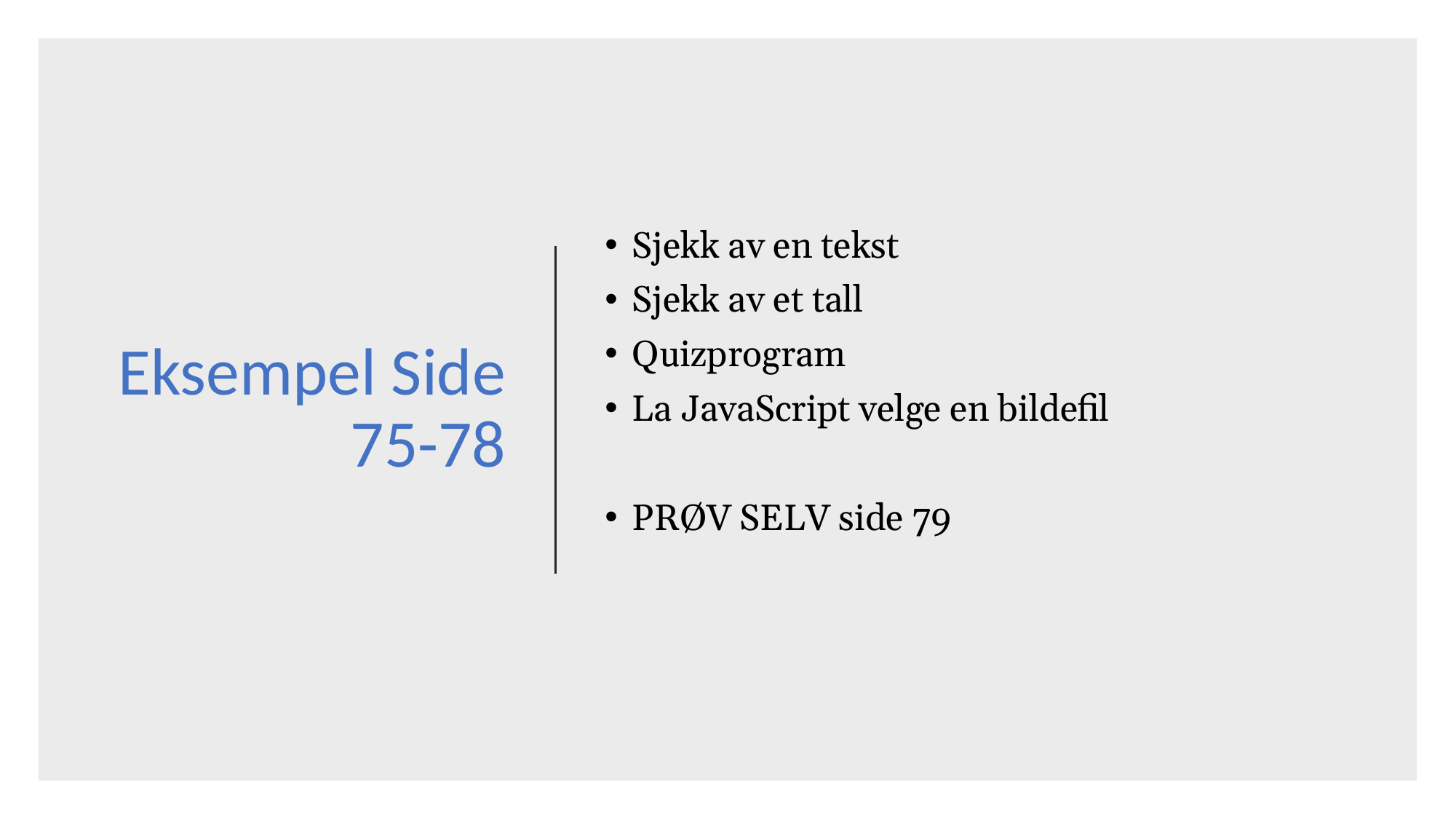

# Eksempel Side 75-78
Sjekk av en tekst
Sjekk av et tall
Quizprogram
La JavaScript velge en bildefil

PRØV SELV side 79